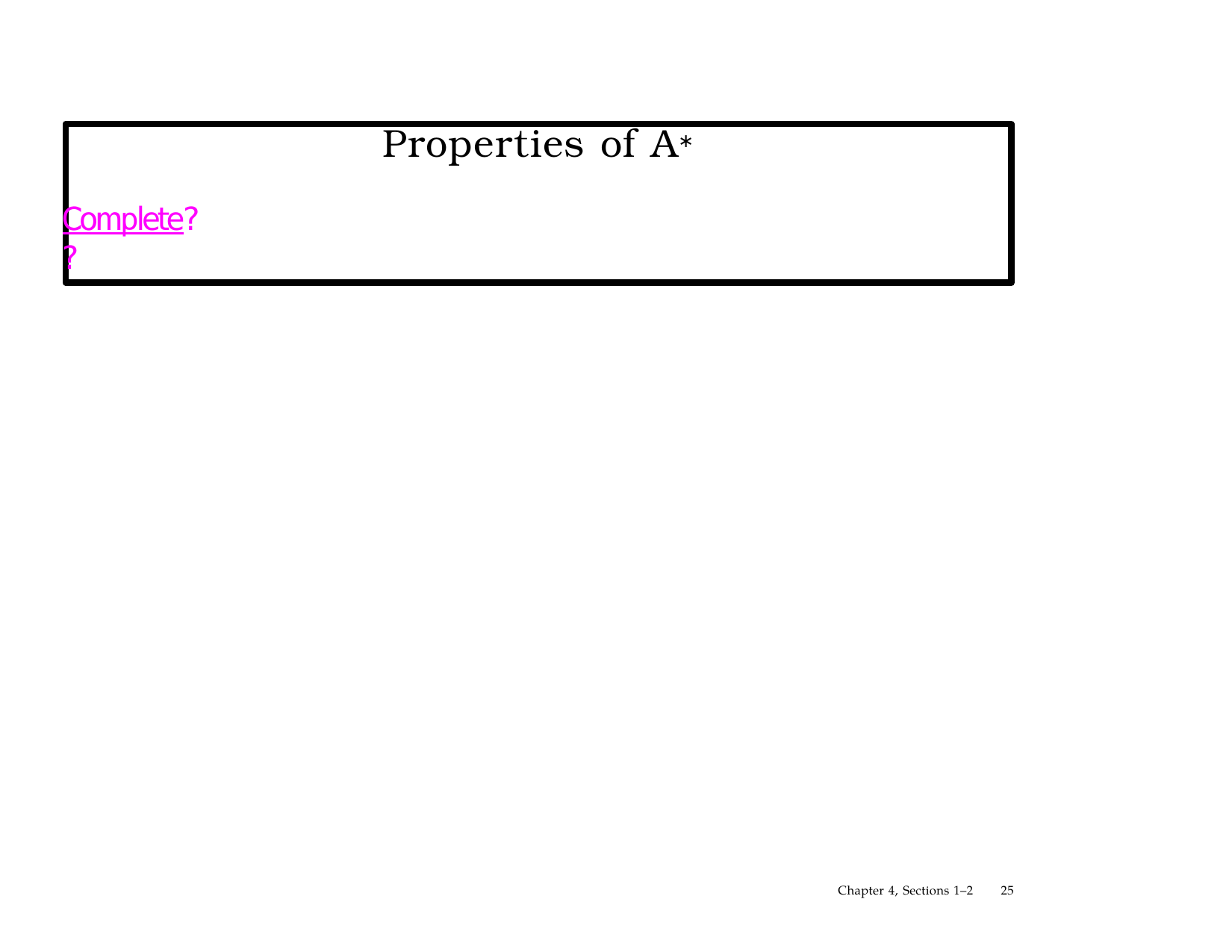

# Properties of A∗
Complete??
Chapter 4, Sections 1–2
25